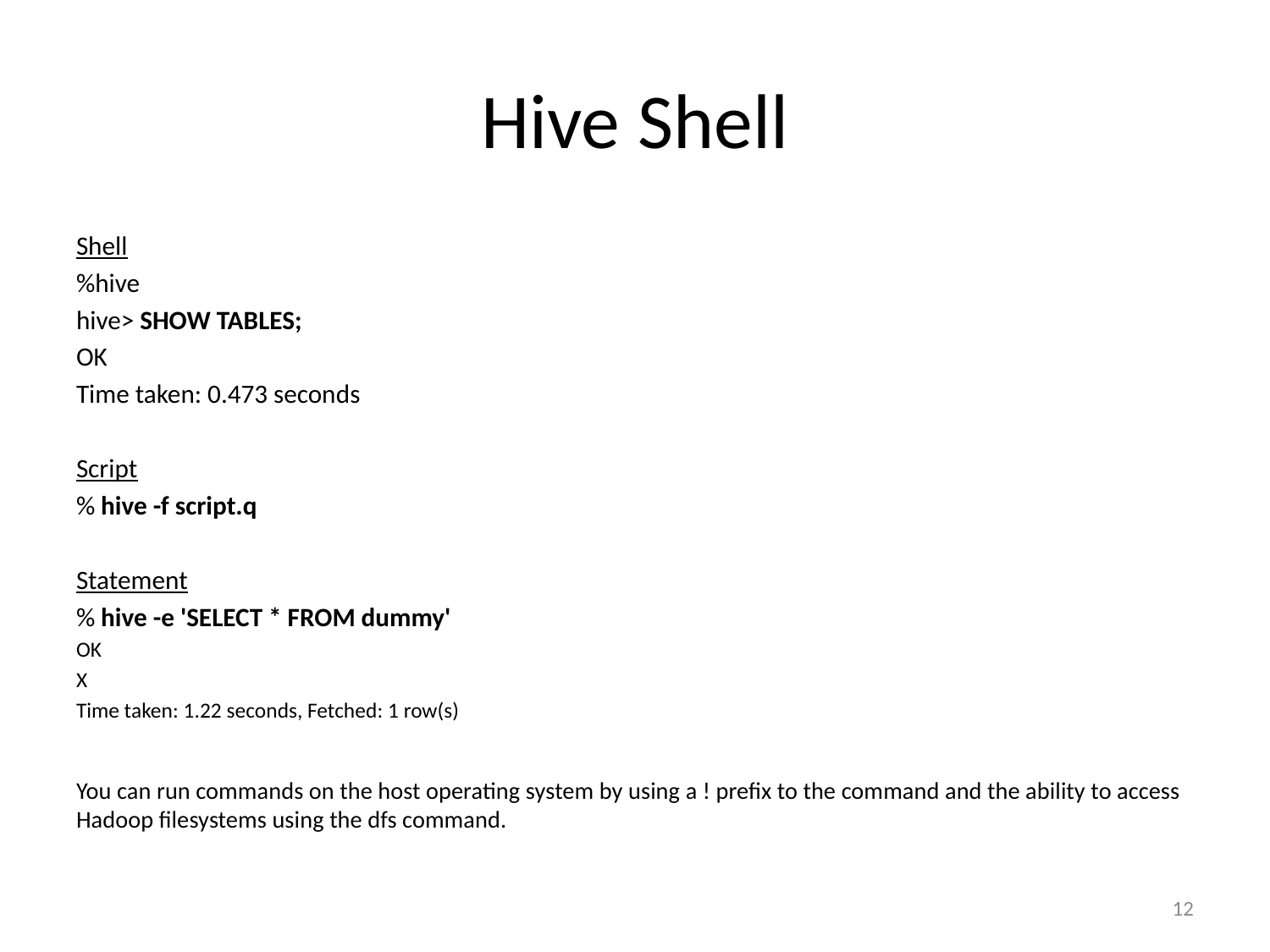

# Hive Shell
Shell
%hive
hive> SHOW TABLES;
OK
Time taken: 0.473 seconds

Script
% hive -f script.q

Statement
% hive -e 'SELECT * FROM dummy'
OK
X
Time taken: 1.22 seconds, Fetched: 1 row(s)

You can run commands on the host operating system by using a ! prefix to the command and the ability to access Hadoop filesystems using the dfs command.
12